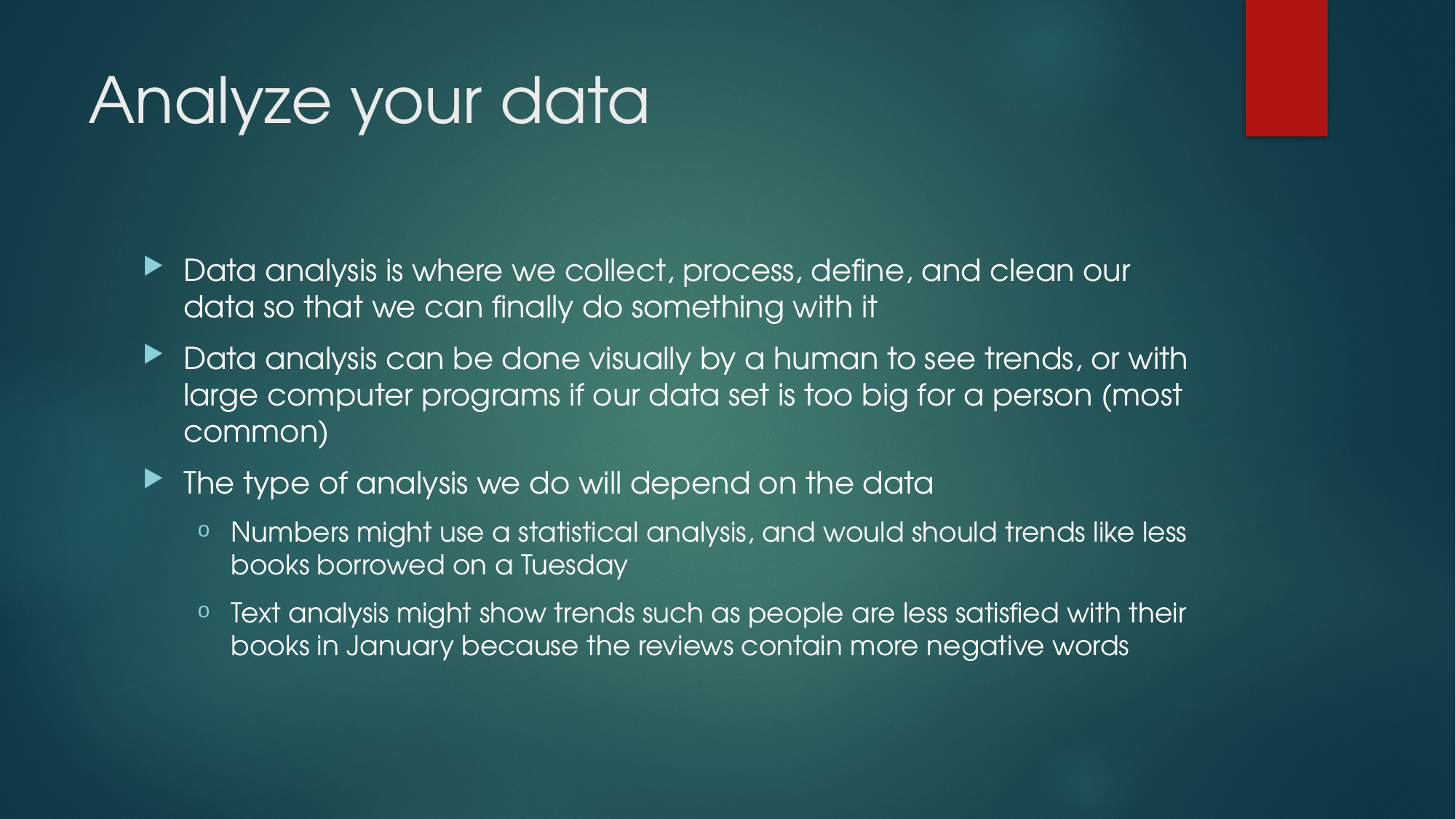

# Analyze your data
Data analysis is where we collect, process, define, and clean our data so that we can finally do something with it
Data analysis can be done visually by a human to see trends, or with large computer programs if our data set is too big for a person (most common)
The type of analysis we do will depend on the data
Numbers might use a statistical analysis, and would should trends like less books borrowed on a Tuesday
Text analysis might show trends such as people are less satisfied with their books in January because the reviews contain more negative words